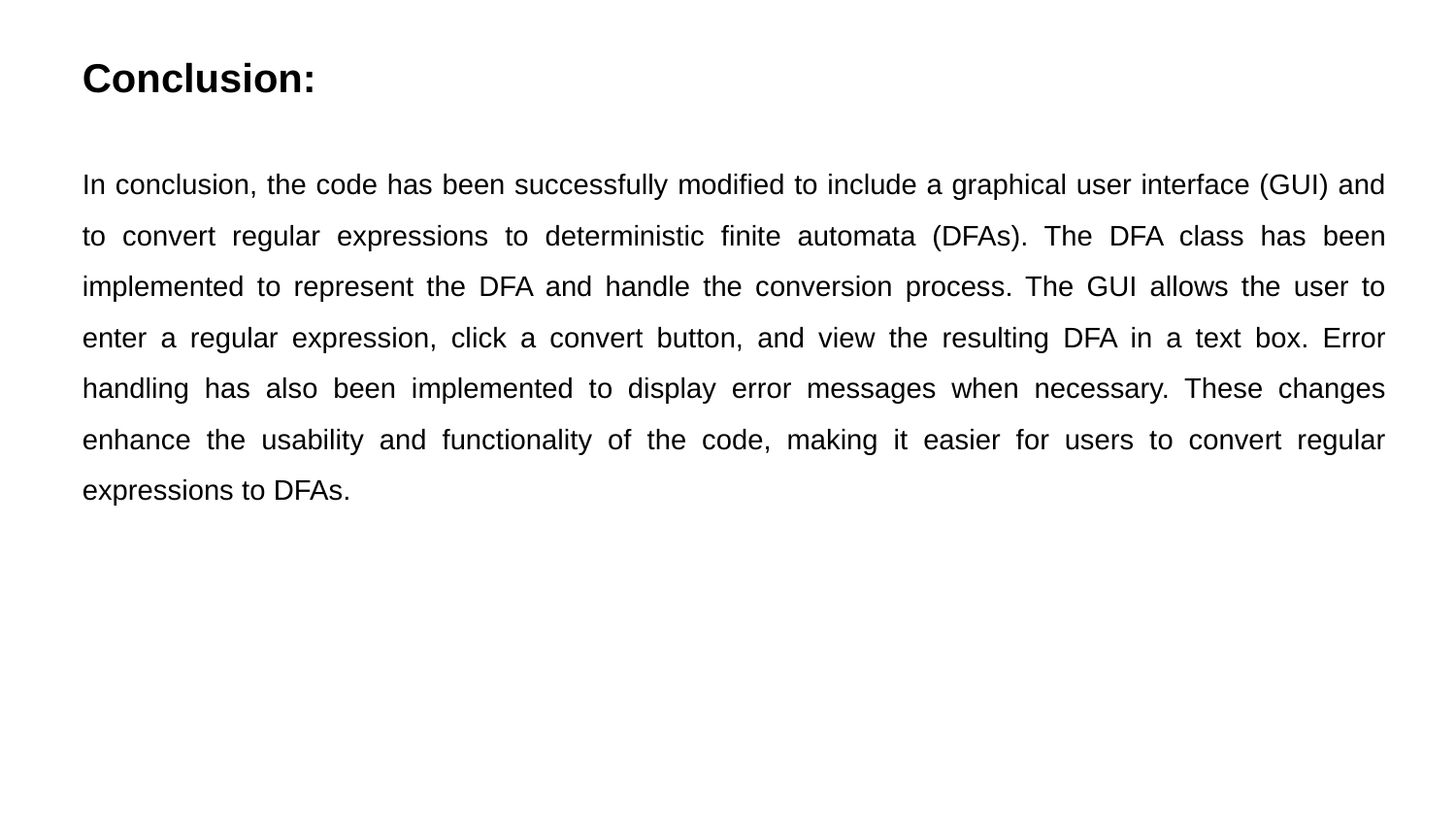

Conclusion:

In conclusion, the code has been successfully modified to include a graphical user interface (GUI) and to convert regular expressions to deterministic finite automata (DFAs). The DFA class has been implemented to represent the DFA and handle the conversion process. The GUI allows the user to enter a regular expression, click a convert button, and view the resulting DFA in a text box. Error handling has also been implemented to display error messages when necessary. These changes enhance the usability and functionality of the code, making it easier for users to convert regular expressions to DFAs.